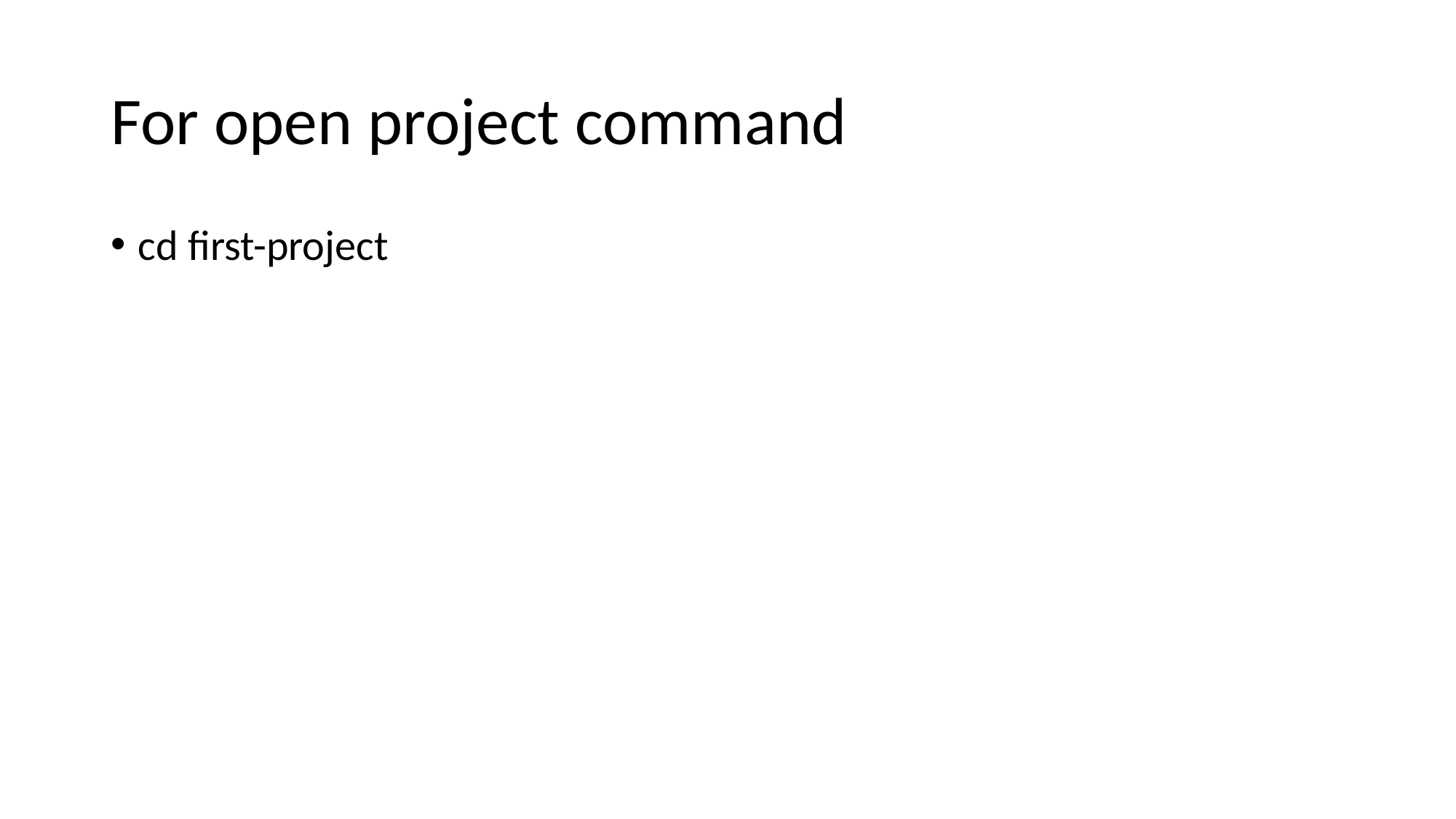

# For open project command
cd first-project